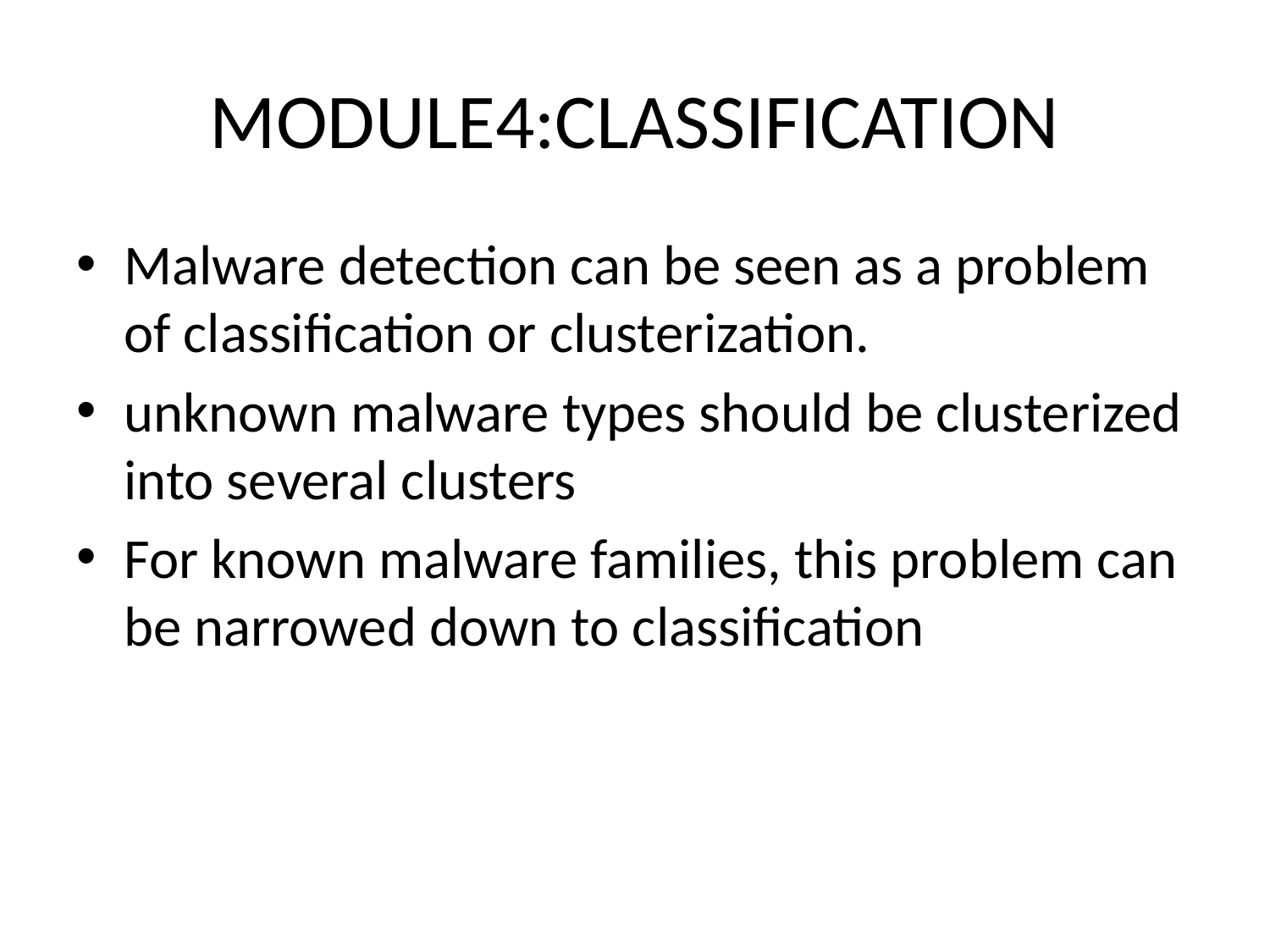

# MODULE4:CLASSIFICATION
Malware detection can be seen as a problem of classification or clusterization.
unknown malware types should be clusterized into several clusters
For known malware families, this problem can be narrowed down to classification